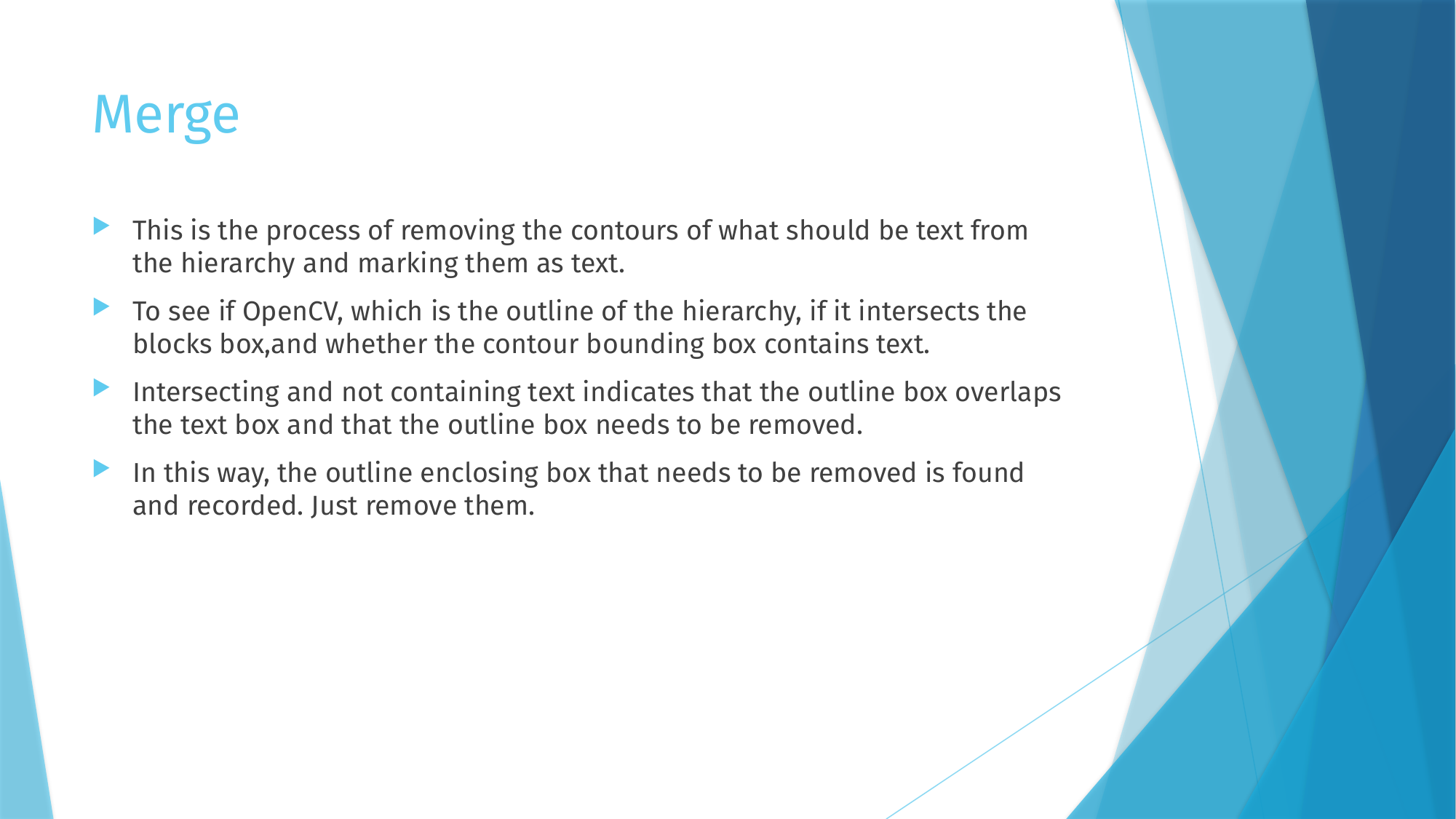

# Merge
This is the process of removing the contours of what should be text from the hierarchy and marking them as text.
To see if OpenCV, which is the outline of the hierarchy, if it intersects the blocks box,and whether the contour bounding box contains text.
Intersecting and not containing text indicates that the outline box overlaps the text box and that the outline box needs to be removed.
In this way, the outline enclosing box that needs to be removed is found and recorded. Just remove them.